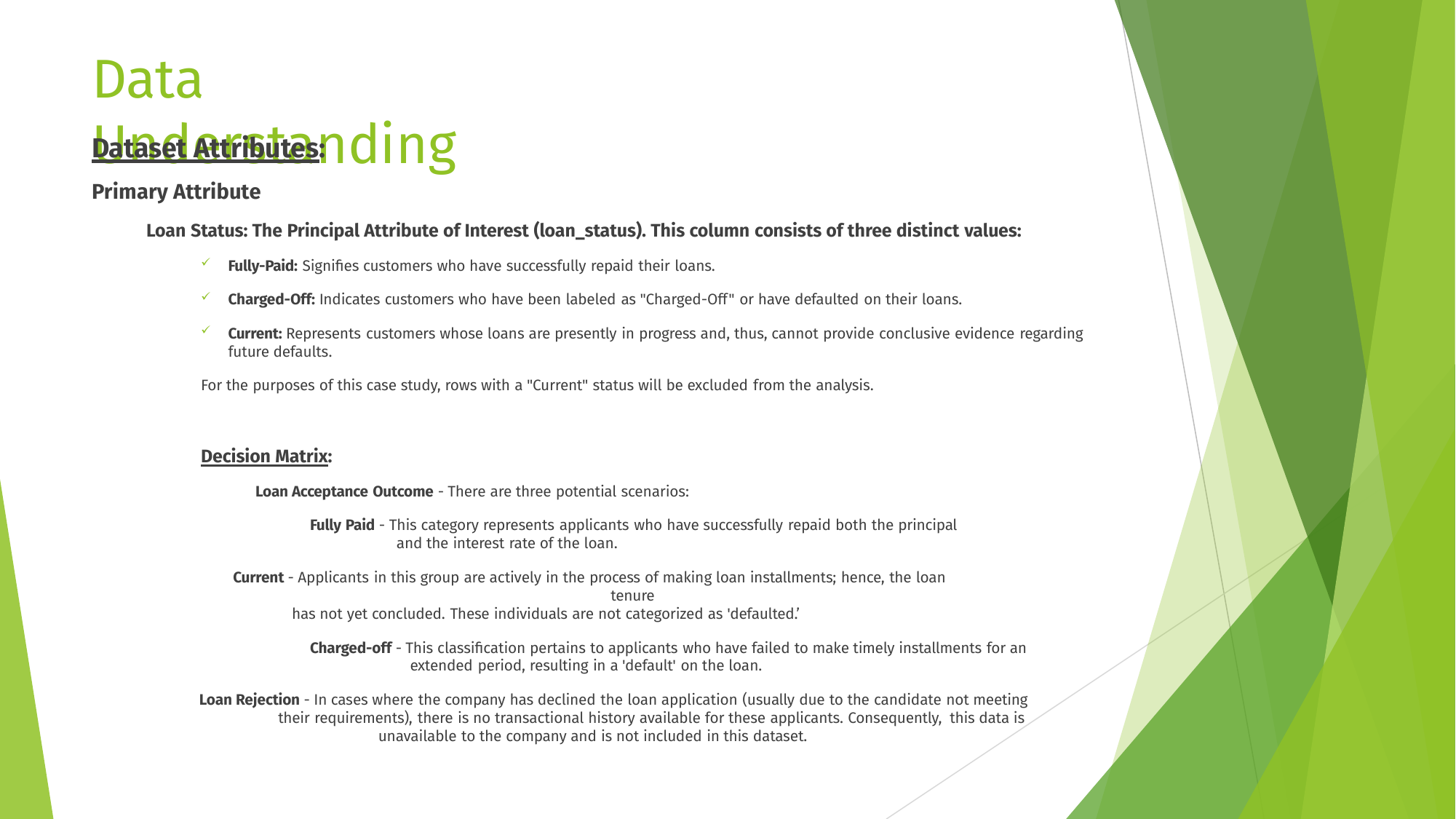

# Data Understanding
Dataset Attributes:
Primary Attribute
Loan Status: The Principal Attribute of Interest (loan_status). This column consists of three distinct values:
Fully-Paid: Signifies customers who have successfully repaid their loans.

Charged-Off: Indicates customers who have been labeled as "Charged-Off" or have defaulted on their loans.

Current: Represents customers whose loans are presently in progress and, thus, cannot provide conclusive evidence regarding
future defaults.

For the purposes of this case study, rows with a "Current" status will be excluded from the analysis.
Decision Matrix:
Loan Acceptance Outcome - There are three potential scenarios:

Fully Paid - This category represents applicants who have successfully repaid both the principal  and the interest rate of the loan.

Current - Applicants in this group are actively in the process of making loan installments; hence, the loan tenure
has not yet concluded. These individuals are not categorized as 'defaulted.’

Charged-off - This classification pertains to applicants who have failed to make timely installments for an  extended period, resulting in a 'default' on the loan.

Loan Rejection - In cases where the company has declined the loan application (usually due to the candidate not meeting
their requirements), there is no transactional history available for these applicants. Consequently,  this data is unavailable to the company and is not included in this dataset.